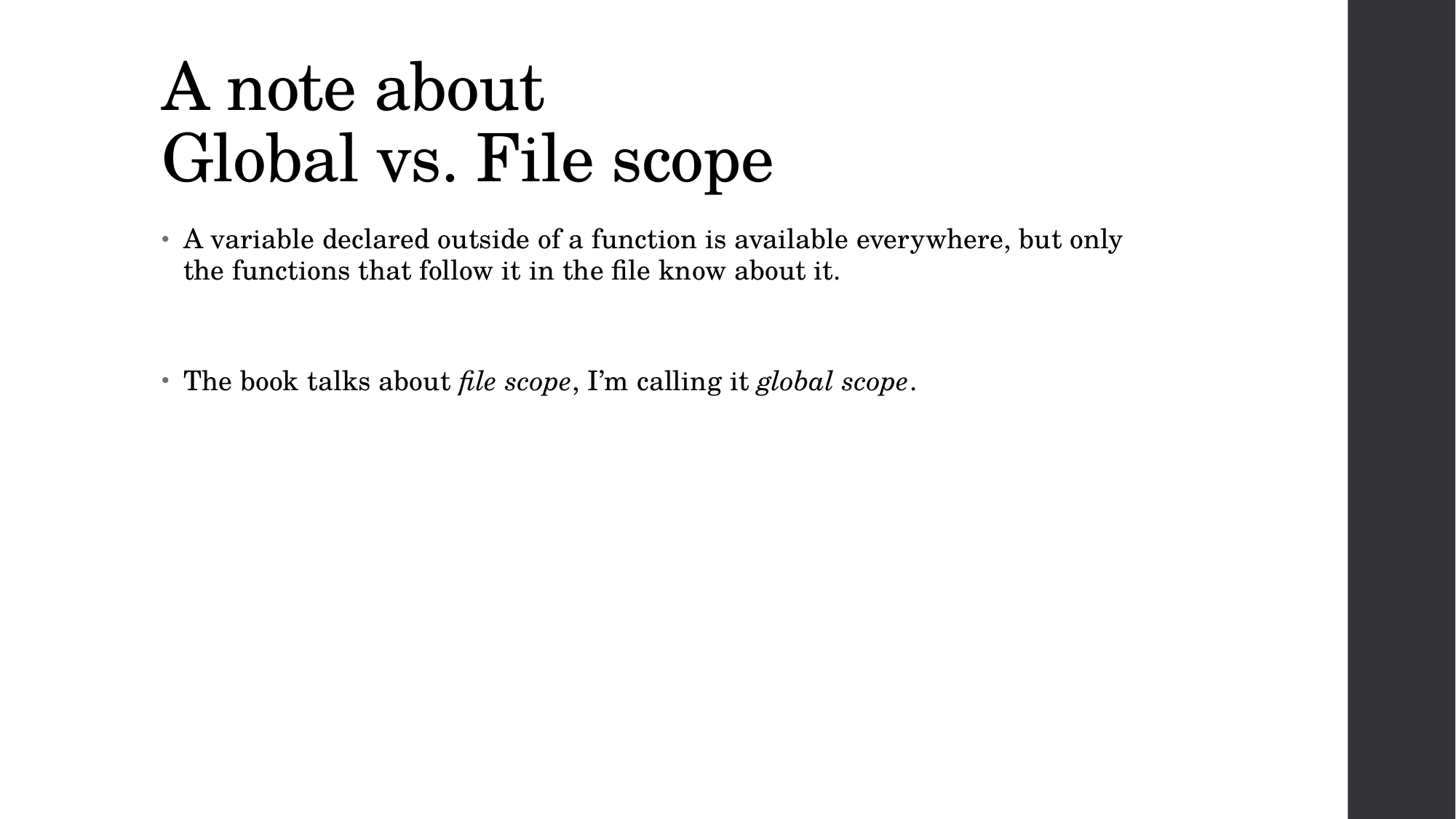

# A note about Global vs. File scope
A variable declared outside of a function is available everywhere, but only the functions that follow it in the file know about it.

The book talks about file scope, I’m calling it global scope.